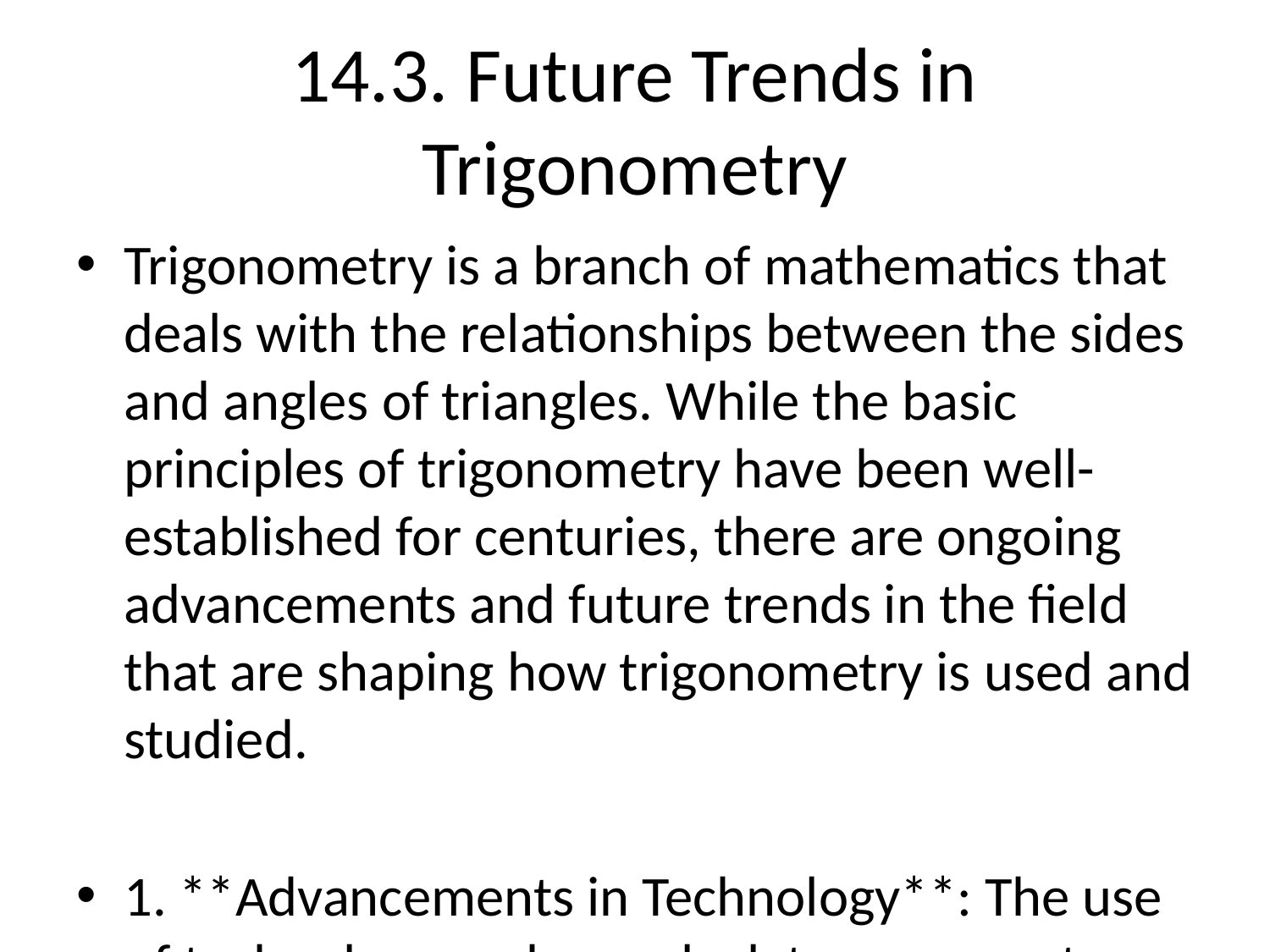

# 14.3. Future Trends in Trigonometry
Trigonometry is a branch of mathematics that deals with the relationships between the sides and angles of triangles. While the basic principles of trigonometry have been well-established for centuries, there are ongoing advancements and future trends in the field that are shaping how trigonometry is used and studied.

1. **Advancements in Technology**: The use of technology such as calculators, computer software, and online resources has revolutionized the way trigonometry is taught and applied. Future trends are likely to see further integration of technology into the teaching and practice of trigonometry, making complex calculations easier and more accessible.

2. **Applications in Engineering and Science**: Trigonometry plays a crucial role in various fields such as engineering, physics, and astronomy. Future trends in trigonometry will involve exploring new applications in emerging fields such as robotics, computer programming, and data science, as well as refining existing applications to make them more accurate and efficient.

3. **Development of New Theorems and Formulas**: While the fundamental principles of trigonometry remain unchanged, there is ongoing research into developing new theorems, formulas, and techniques that can simplify complex calculations and solve previously unsolvable problems. Future trends may see the discovery of new relationships between trigonometric functions and the development of new methods for solving trigonometric equations.

4. **Integration with Other Branches of Mathematics**: Trigonometry intersects with various other branches of mathematics, such as calculus, geometry, and algebra. Future trends in trigonometry are likely to involve further integration with these fields, leading to the development of interdisciplinary approaches to problem-solving and new areas of study that combine elements of trigonometry with other mathematical concepts.

5. **Focus on Real-World Problem-Solving**: As technology advances and the demand for skilled professionals in STEM fields grows, there is a growing emphasis on using trigonometry to solve real-world problems. Future trends in trigonometry education will likely focus on practical applications and hands-on learning experiences that prepare students to apply their trigonometric knowledge in professional settings.

In conclusion, while the core principles of trigonometry remain fundamental to the field, ongoing advancements in technology, applications in engineering and science, development of new theorems and formulas, integration with other branches of mathematics, and a focus on real-world problem-solving are shaping the future trends of trigonometry. Students and professionals in the field can expect to see continued innovation and growth in how trigonometry is studied, applied, and integrated into various disciplines.